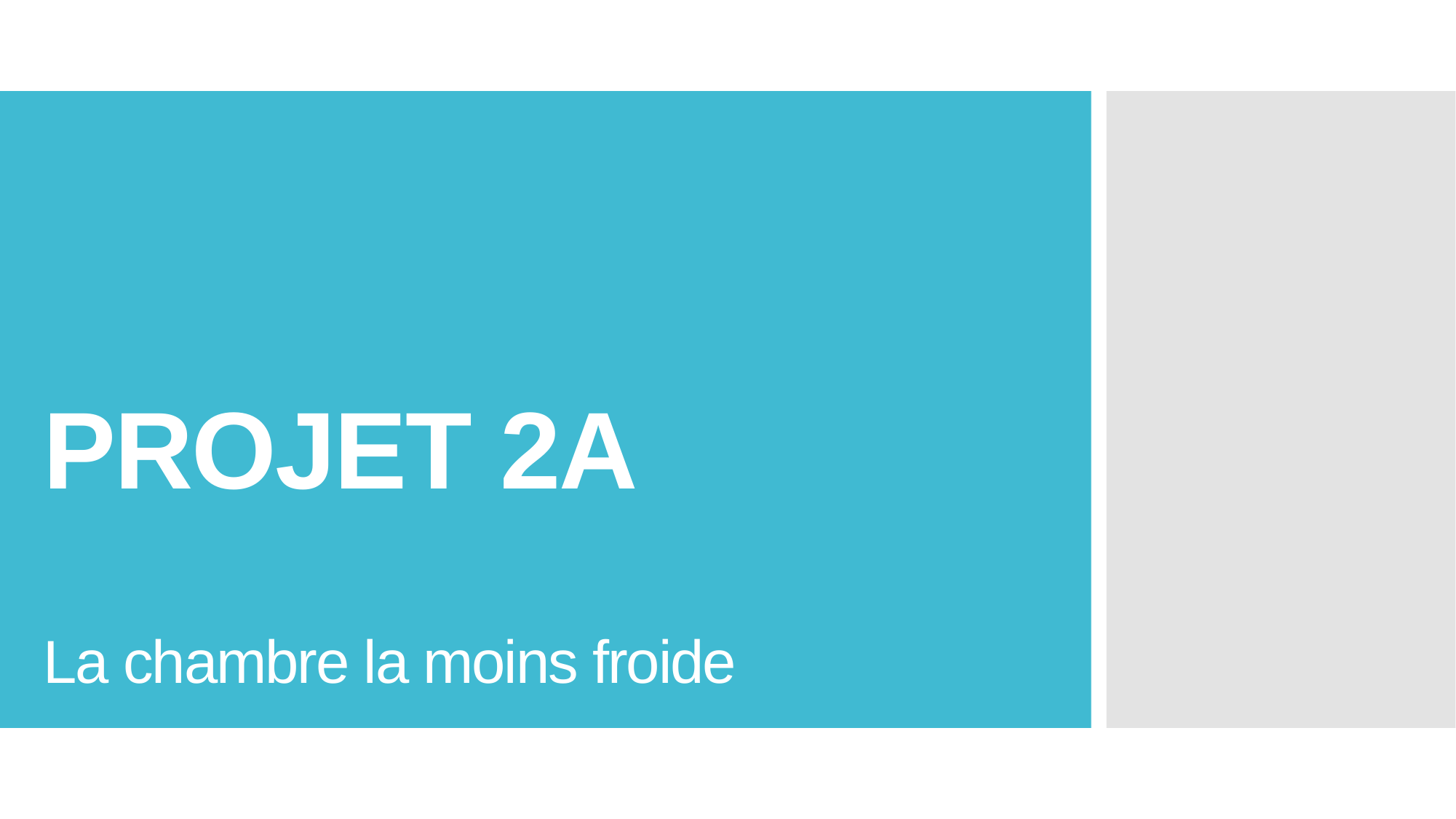

# PROJET 2A La chambre la moins froide